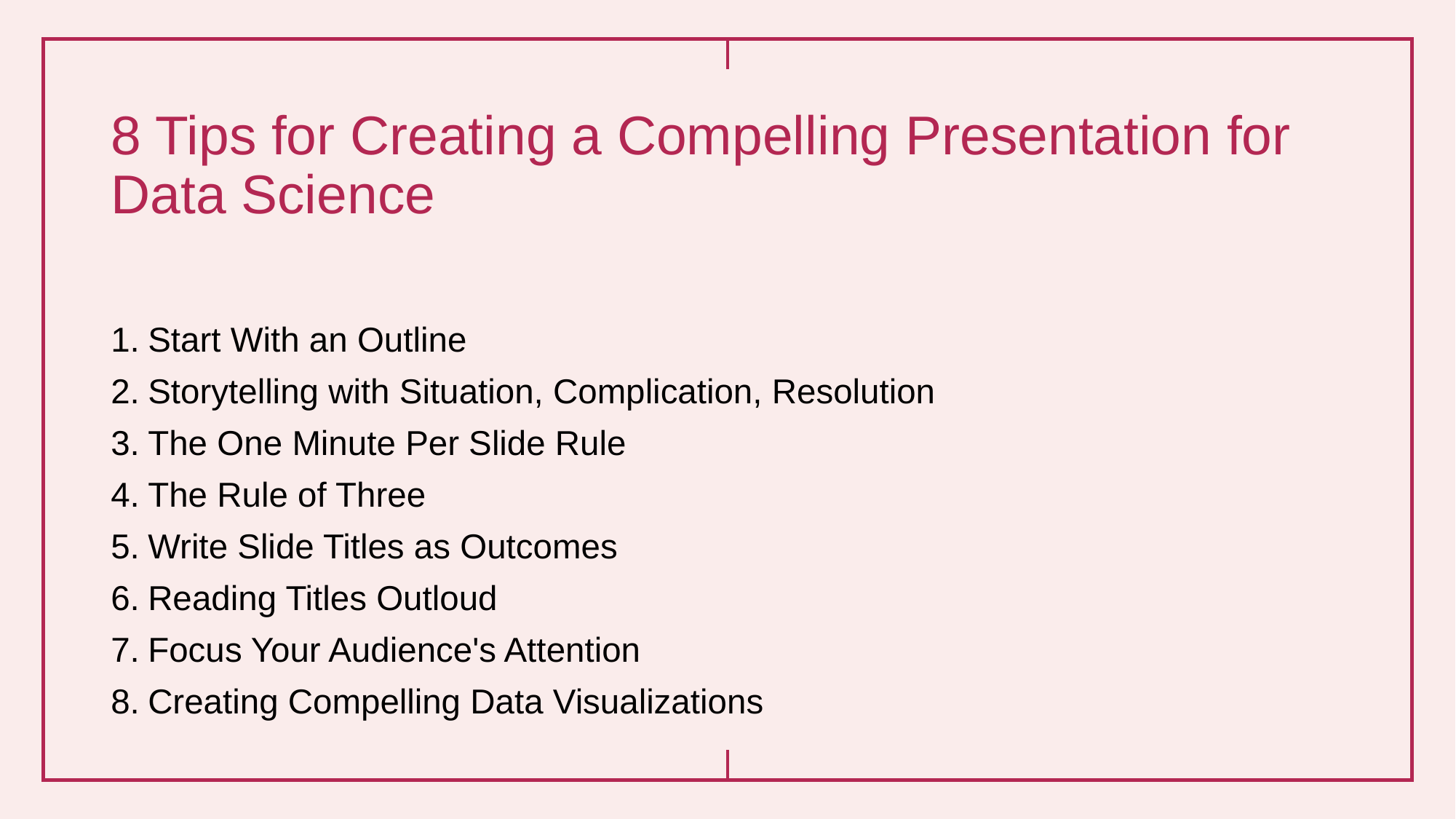

# 8 Tips for Creating a Compelling Presentation for Data Science
 Start With an Outline
 Storytelling with Situation, Complication, Resolution
 The One Minute Per Slide Rule
 The Rule of Three
 Write Slide Titles as Outcomes
 Reading Titles Outloud
 Focus Your Audience's Attention
 Creating Compelling Data Visualizations